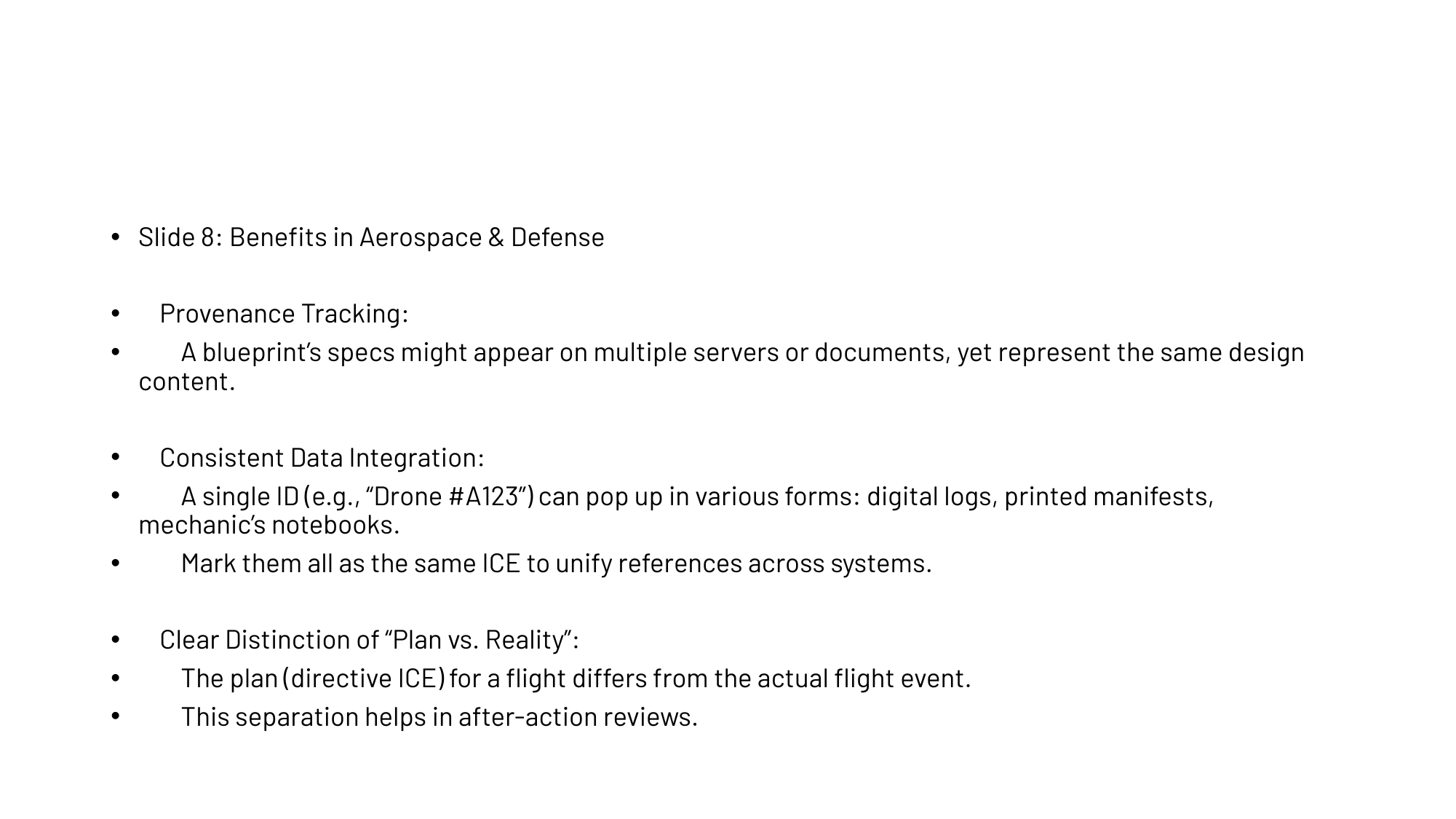

#
Slide 8: Benefits in Aerospace & Defense

    Provenance Tracking:
        A blueprint’s specs might appear on multiple servers or documents, yet represent the same design content.

    Consistent Data Integration:
        A single ID (e.g., “Drone #A123”) can pop up in various forms: digital logs, printed manifests, mechanic’s notebooks.
        Mark them all as the same ICE to unify references across systems.

    Clear Distinction of “Plan vs. Reality”:
        The plan (directive ICE) for a flight differs from the actual flight event.
        This separation helps in after-action reviews.